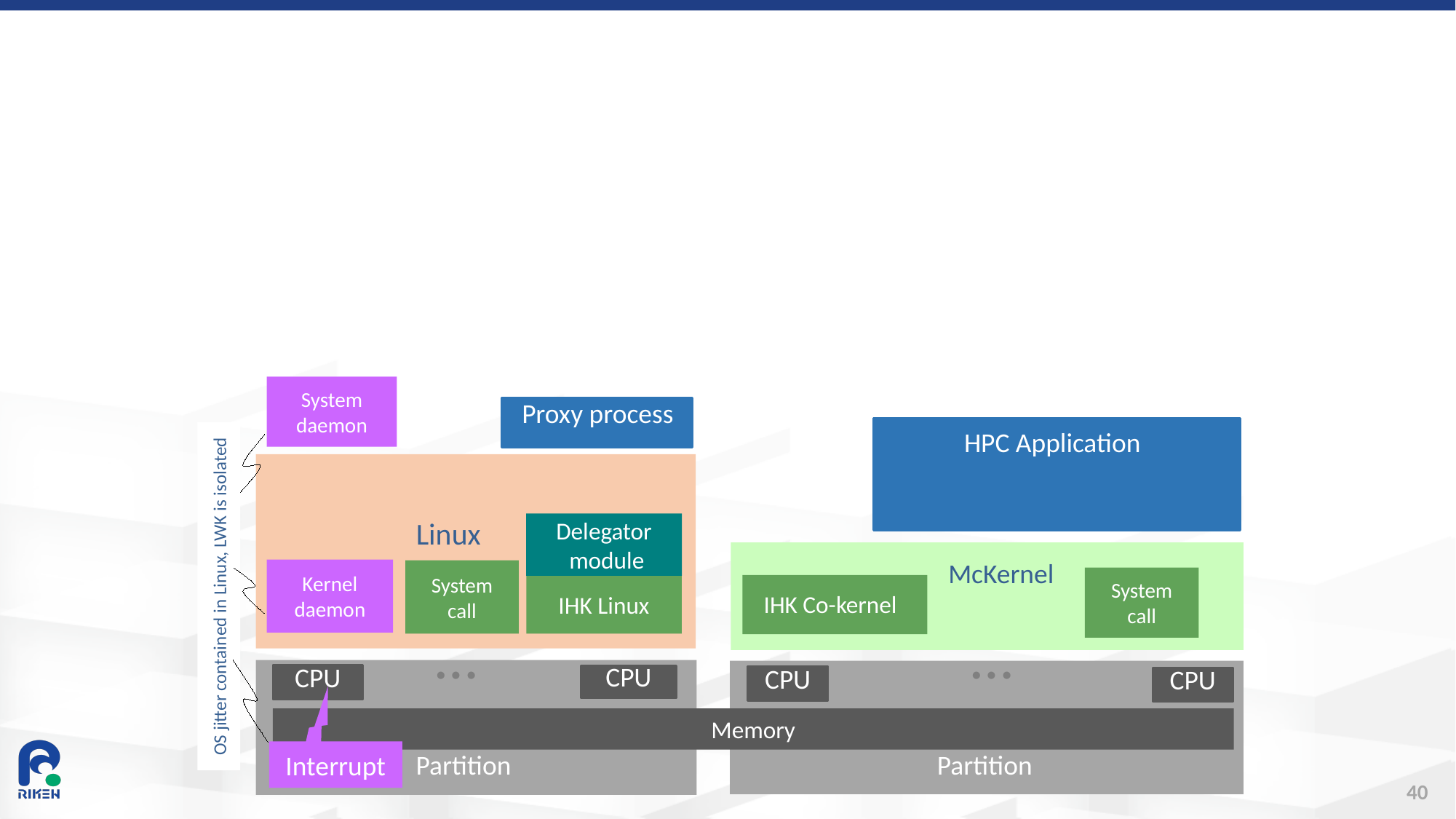

System
daemon
Proxy process

HPC Application

Linux
Delegator
 module

McKernel
Kernel
daemon
System
call
System
call

OS jitter contained in Linux, LWK is isolated

IHK Linux
IHK Co-kernel

…
…

CPU
CPU
CPU
CPU

Memory
Partition
Partition
Interrupt
40